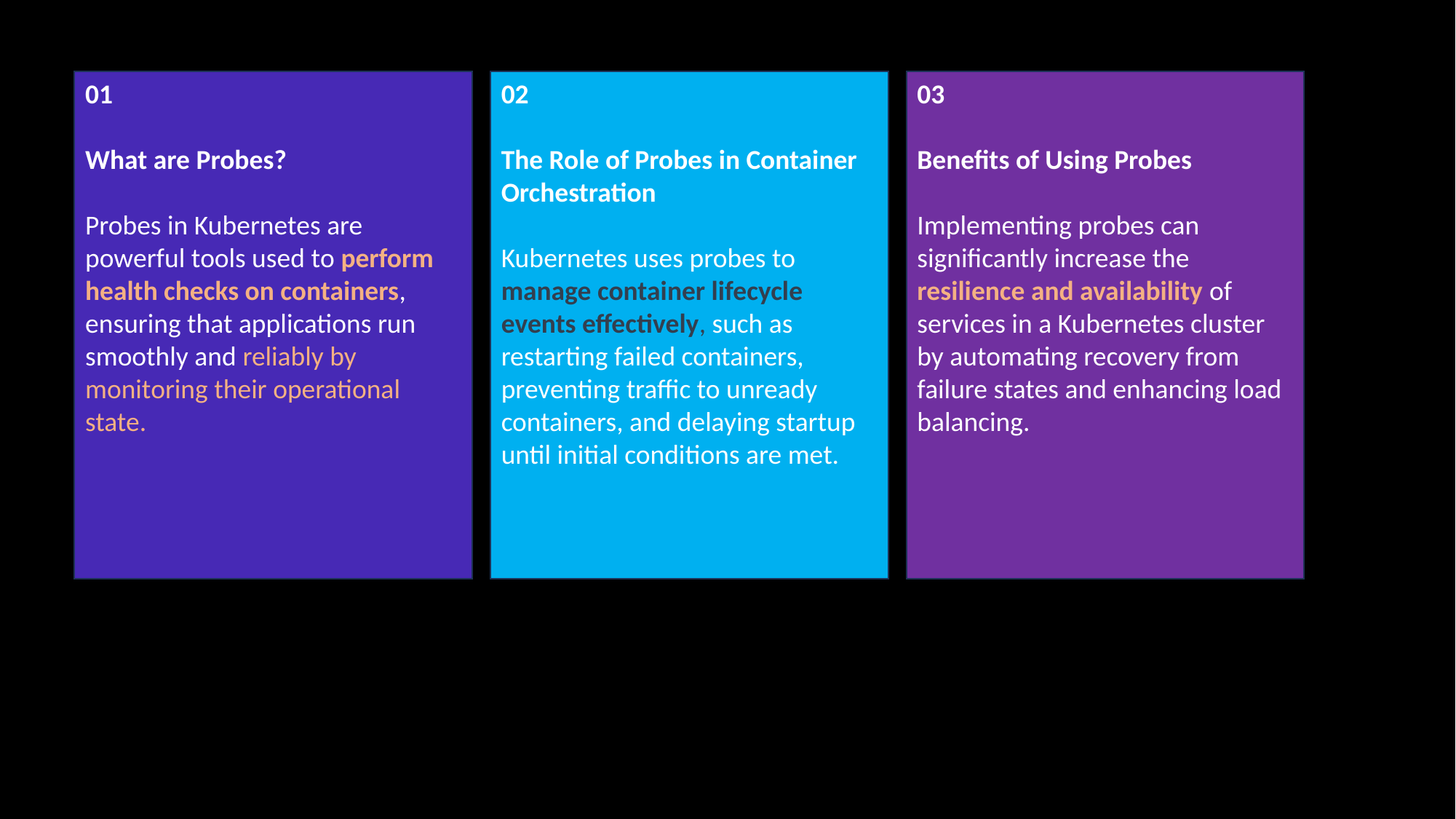

03

Benefits of Using Probes

Implementing probes can significantly increase the resilience and availability of services in a Kubernetes cluster by automating recovery from failure states and enhancing load balancing.
02

The Role of Probes in Container Orchestration

Kubernetes uses probes to manage container lifecycle events effectively, such as restarting failed containers, preventing traffic to unready containers, and delaying startup until initial conditions are met.
01

What are Probes?

Probes in Kubernetes are powerful tools used to perform health checks on containers, ensuring that applications run smoothly and reliably by monitoring their operational state.